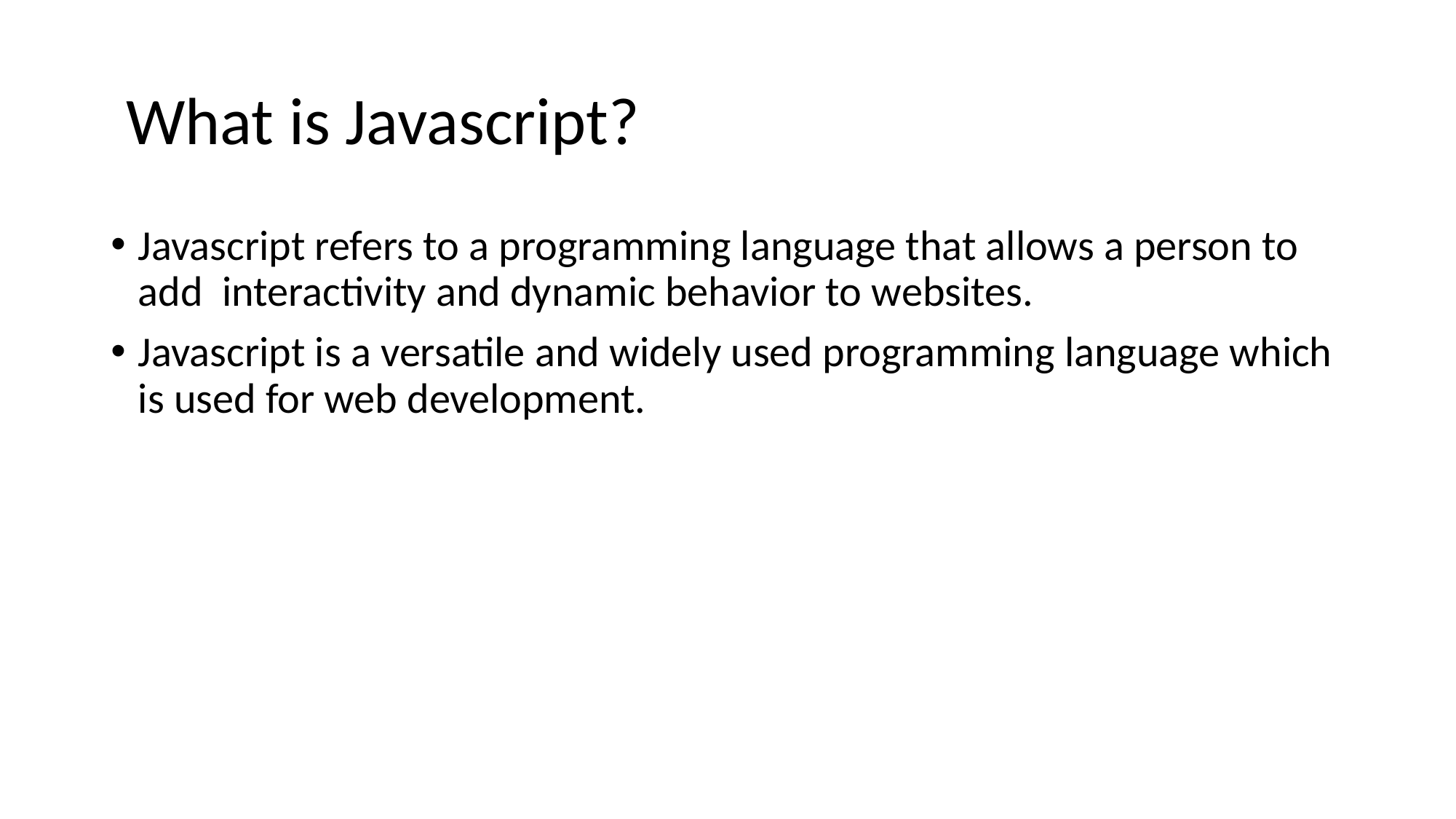

# What is Javascript?
Javascript refers to a programming language that allows a person to add  interactivity and dynamic behavior to websites.
Javascript is a versatile and widely used programming language which is used for web development.